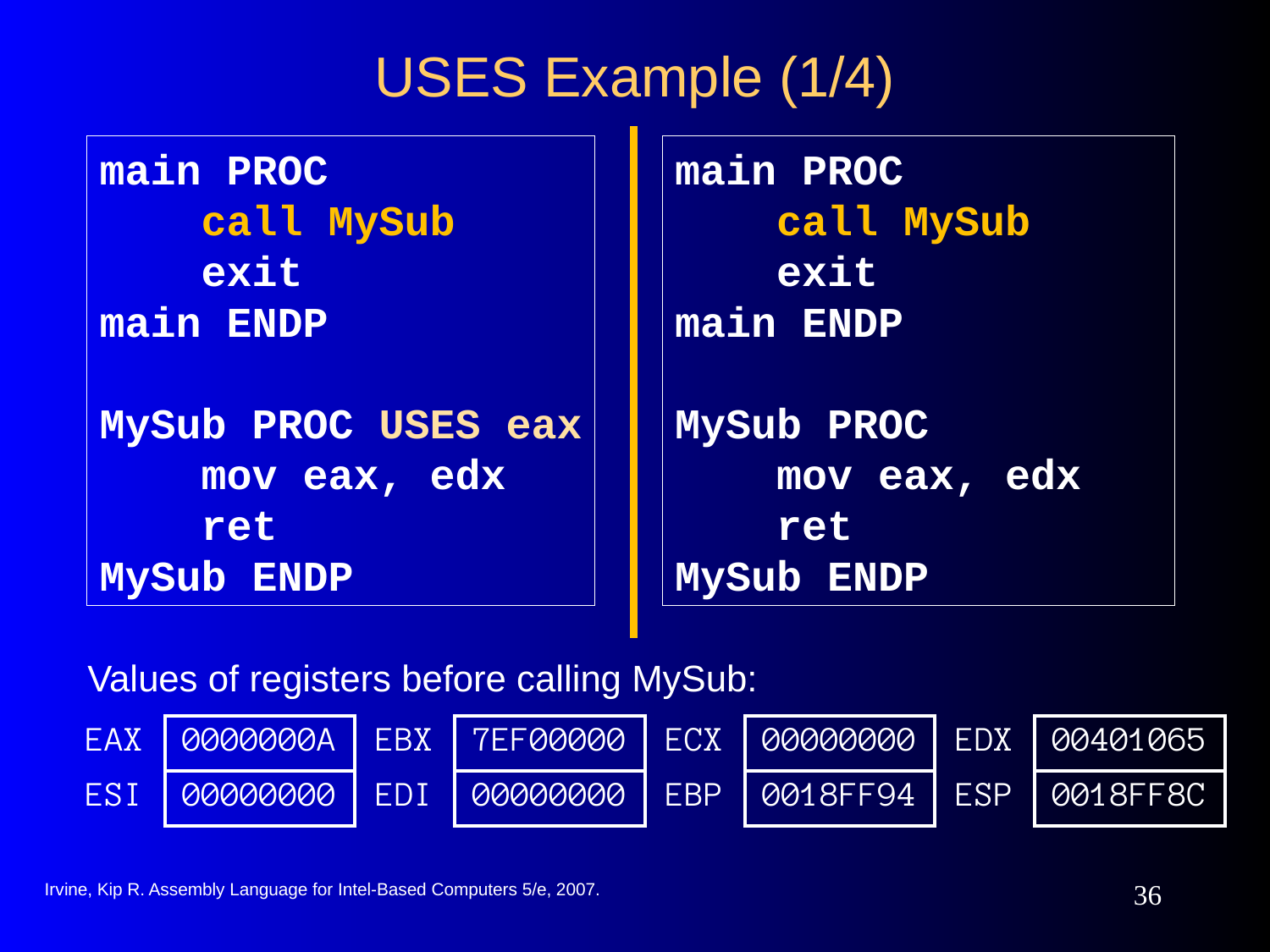

# USES Example (1/4)
main PROC
    call MySub
    exit
main ENDP

MySub PROC USES eax
    mov eax, edx
    ret
MySub ENDP
main PROC
    call MySub
    exit
main ENDP

MySub PROC
    mov eax, edx
    ret
MySub ENDP
Values of registers before calling MySub:
| EAX | 0000000A | EBX | 7EF00000 | ECX | 00000000 | EDX | 00401065 |
| --- | --- | --- | --- | --- | --- | --- | --- |
| ESI | 00000000 | EDI | 00000000 | EBP | 0018FF94 | ESP | 0018FF8C |
Irvine, Kip R. Assembly Language for Intel-Based Computers 5/e, 2007.
36